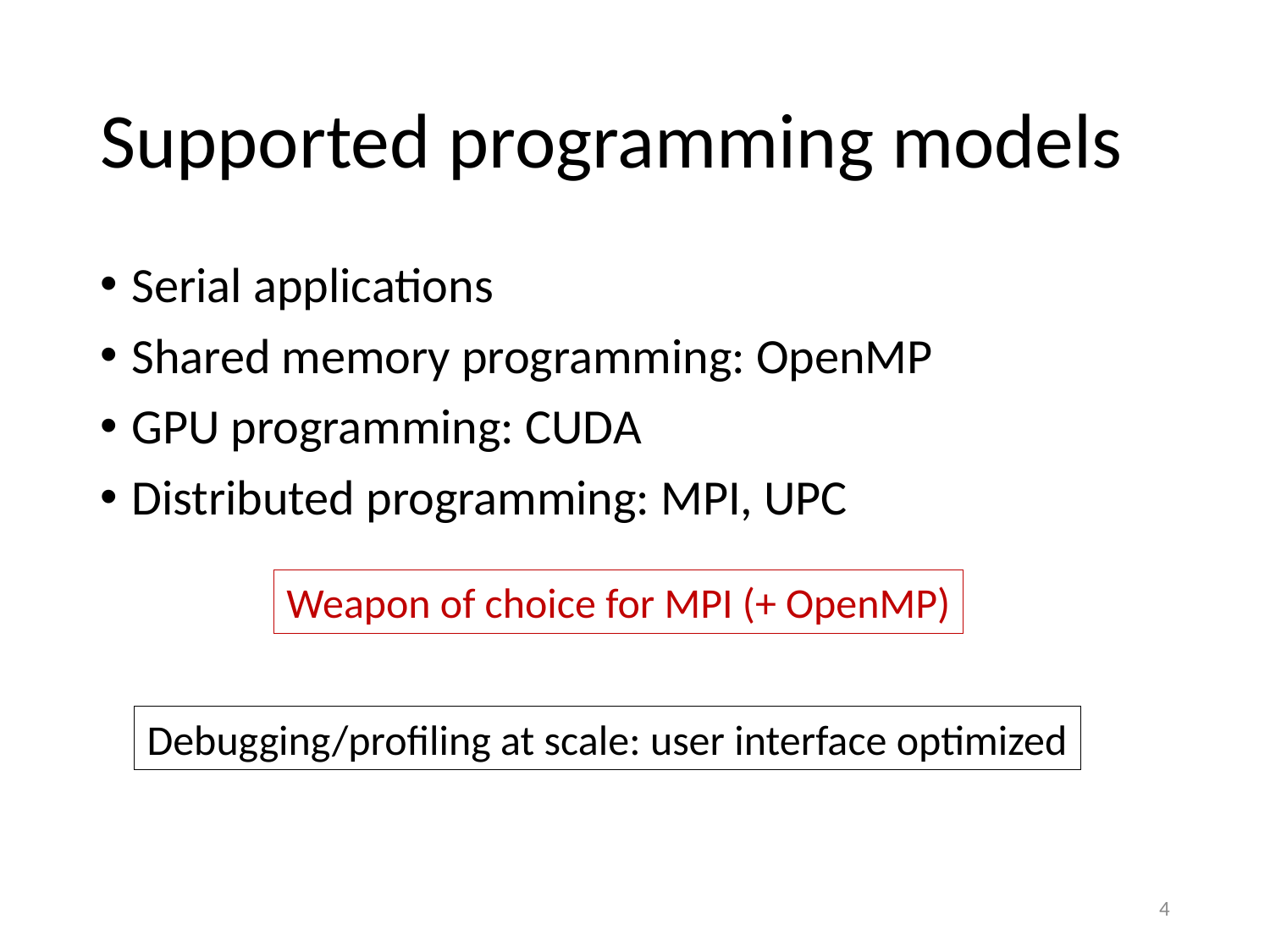

# Supported programming models
Serial applications
Shared memory programming: OpenMP
GPU programming: CUDA
Distributed programming: MPI, UPC

Weapon of choice for MPI (+ OpenMP)
Debugging/profiling at scale: user interface optimized
4